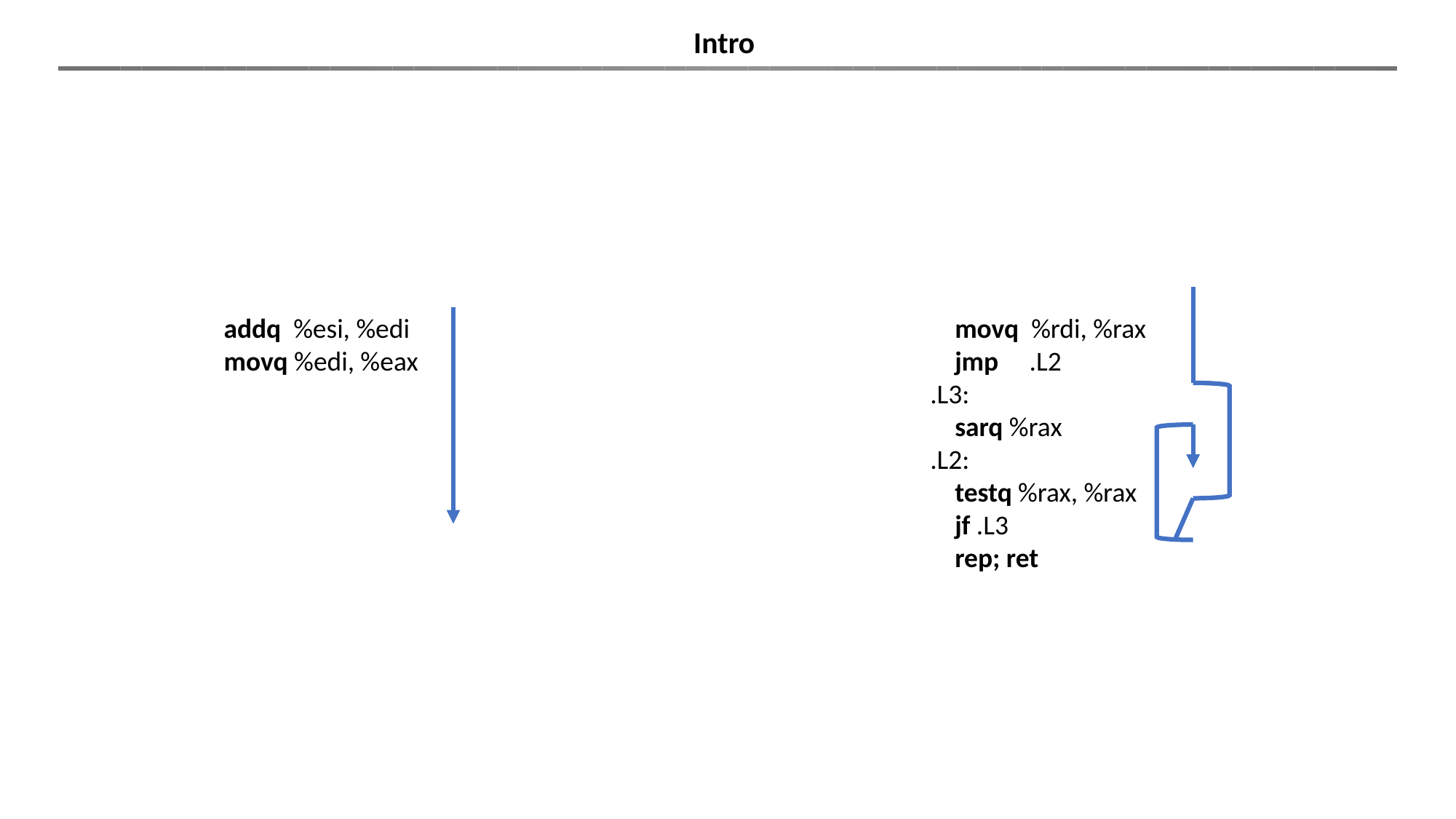

Intro

addq  %esi, %edi
movq %edi, %eax
    movq  %rdi, %rax
    jmp     .L2
.L3:
    sarq %rax
.L2:
    testq %rax, %rax
    jf .L3
    rep; ret